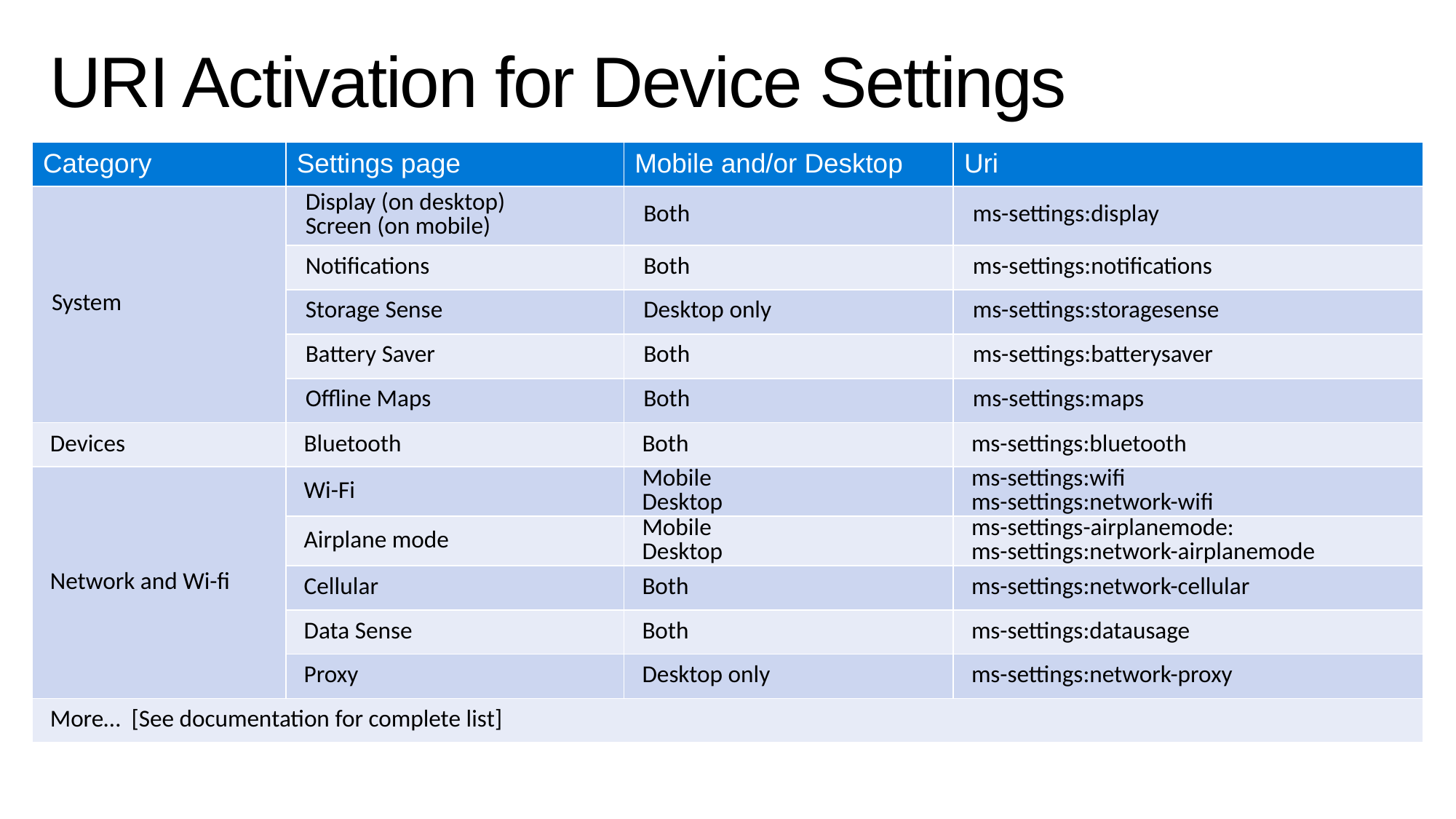

# URI Activation for Device Settings
| Category | Settings page | Mobile and/or Desktop | Uri |
| --- | --- | --- | --- |
| System | Display (on desktop) Screen (on mobile) | Both | ms-settings:display |
|  | Notifications | Both | ms-settings:notifications |
|  | Storage Sense | Desktop only | ms-settings:storagesense |
|  | Battery Saver | Both | ms-settings:batterysaver |
|  | Offline Maps | Both | ms-settings:maps |
| Devices | Bluetooth | Both | ms-settings:bluetooth |
| Network and Wi-fi | Wi-Fi | Mobile Desktop | ms-settings:wifi ms-settings:network-wifi |
|  | Airplane mode | Mobile Desktop | ms-settings-airplanemode: ms-settings:network-airplanemode |
|  | Cellular | Both | ms-settings:network-cellular |
|  | Data Sense | Both | ms-settings:datausage |
|  | Proxy | Desktop only | ms-settings:network-proxy |
| More… [See documentation for complete list] |  |  |  |